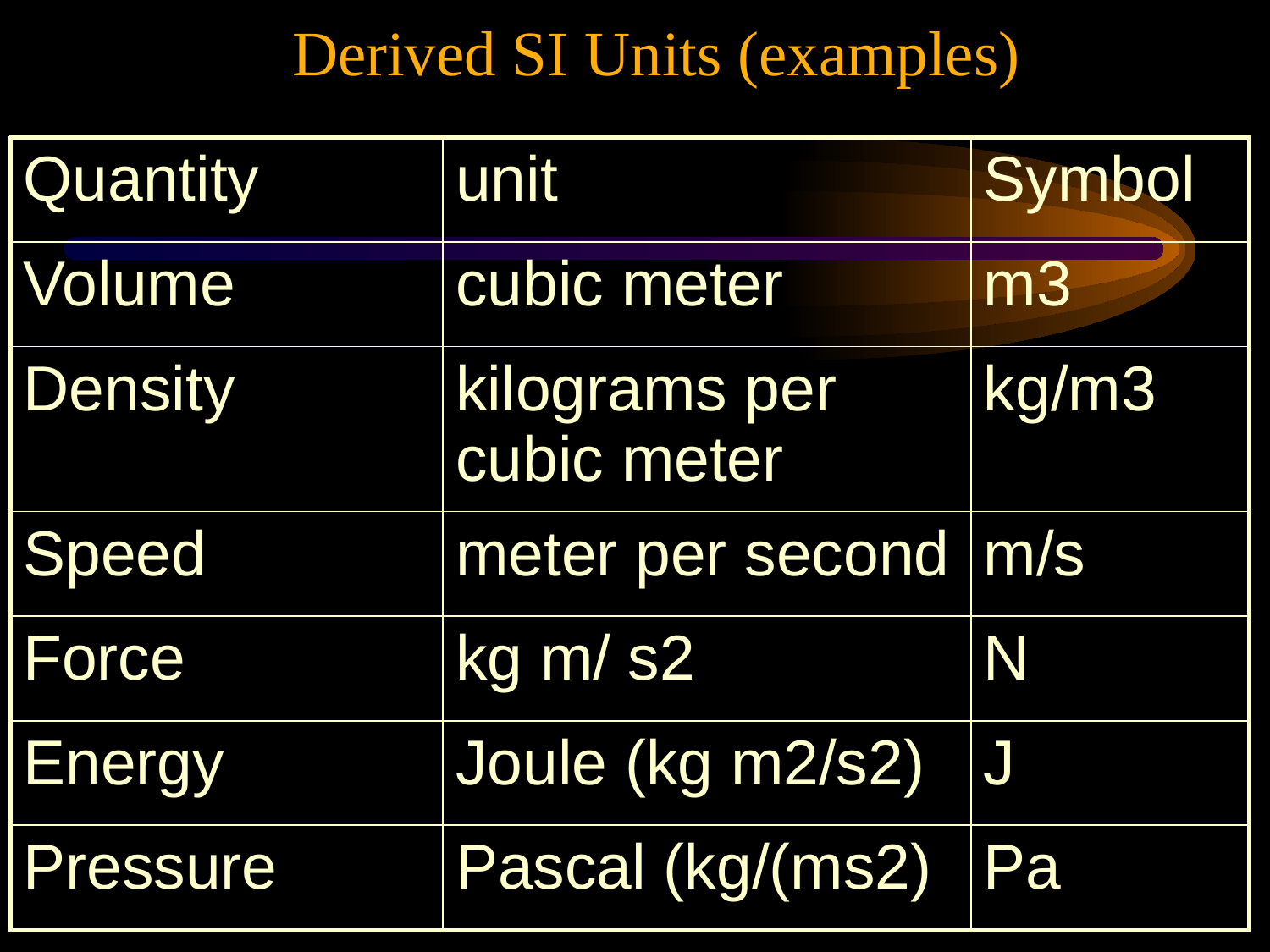

# Derived SI Units (examples)
| Quantity | unit | Symbol |
| --- | --- | --- |
| Volume | cubic meter | m3 |
| Density | kilograms per cubic meter | kg/m3 |
| Speed | meter per second | m/s |
| Force | kg m/ s2 | N |
| Energy | Joule (kg m2/s2) | J |
| Pressure | Pascal (kg/(ms2) | Pa |